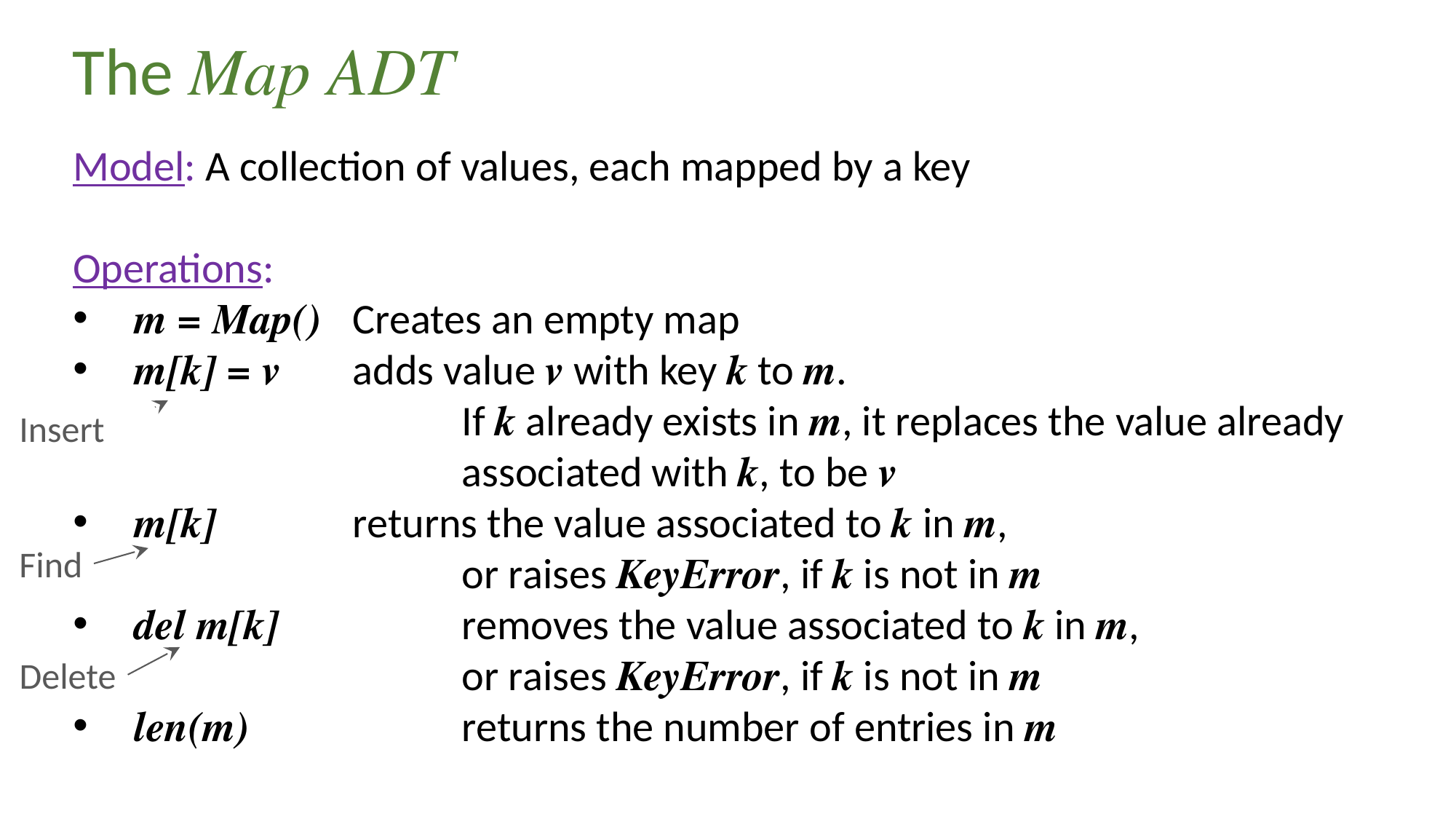

# The Map ADT
Model: A collection of values, each mapped by a key
Operations:
m = Map() 	Creates an empty map
m[k] = v 	adds value v with key k to m.
		   	If k already exists in m, it replaces the value already 				associated with k, to be v
m[k] 		returns the value associated to k in m,
	 		or raises KeyError, if k is not in m
del m[k] 		removes the value associated to k in m,
			or raises KeyError, if k is not in m
len(m) 		returns the number of entries in m
Insert
Find
Delete